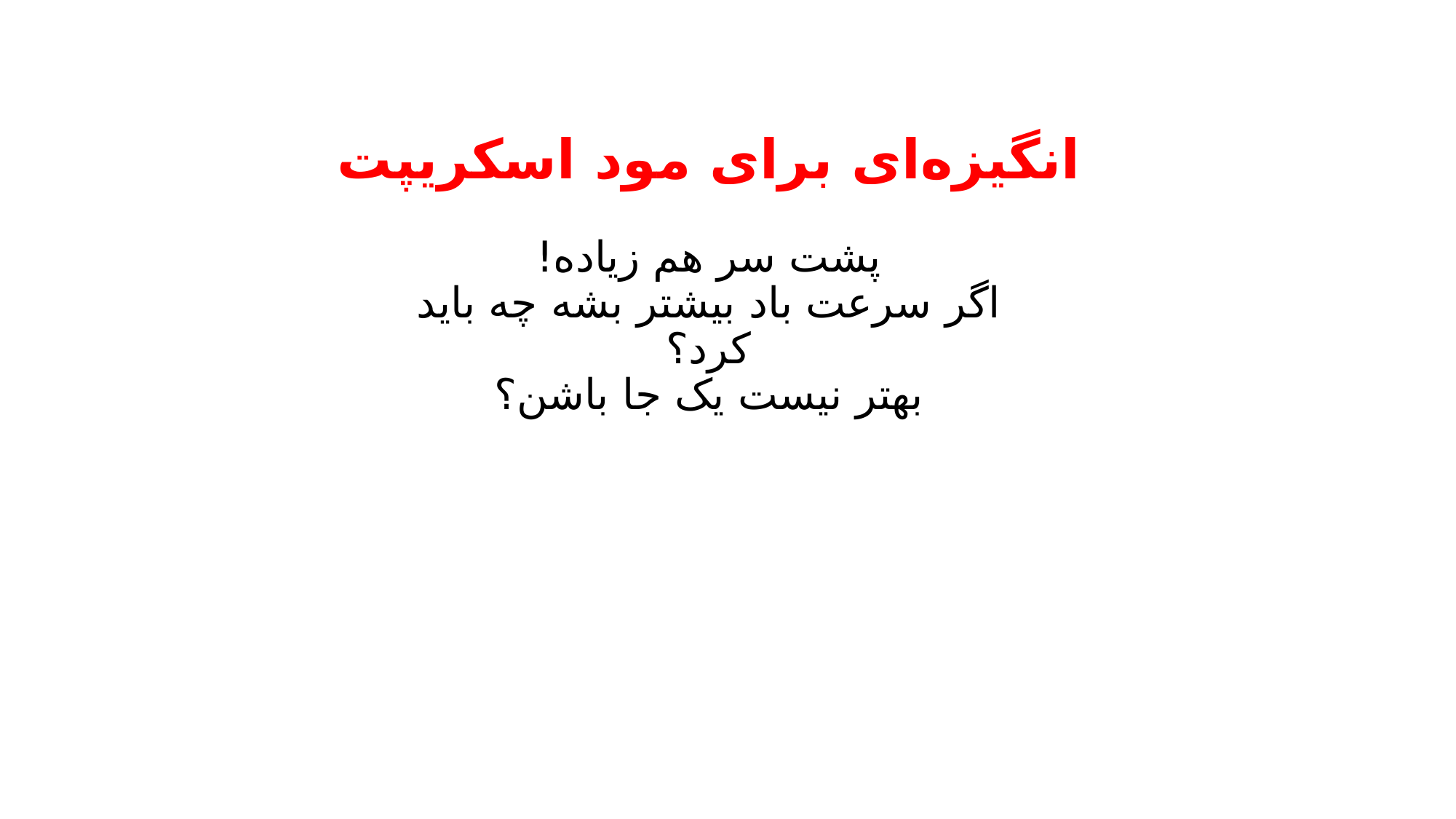

# انگیزه‌ای برای مود اسکریپت
پشت سر هم زیاده!
اگر سرعت باد بیشتر بشه چه باید کرد؟
بهتر نیست یک جا باشن؟